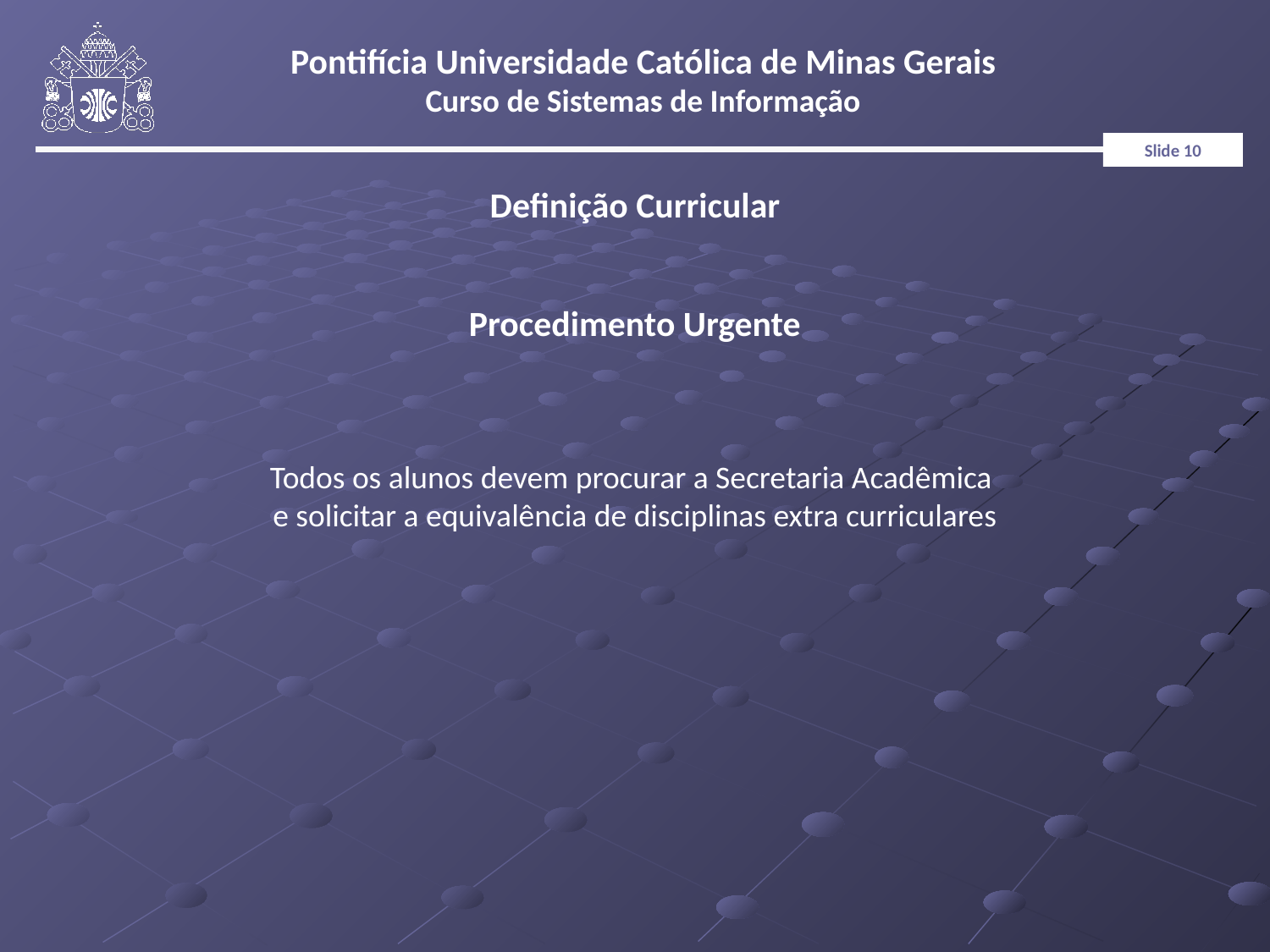

Definição Curricular

Procedimento Urgente

Todos os alunos devem procurar a Secretaria Acadêmica
e solicitar a equivalência de disciplinas extra curriculares